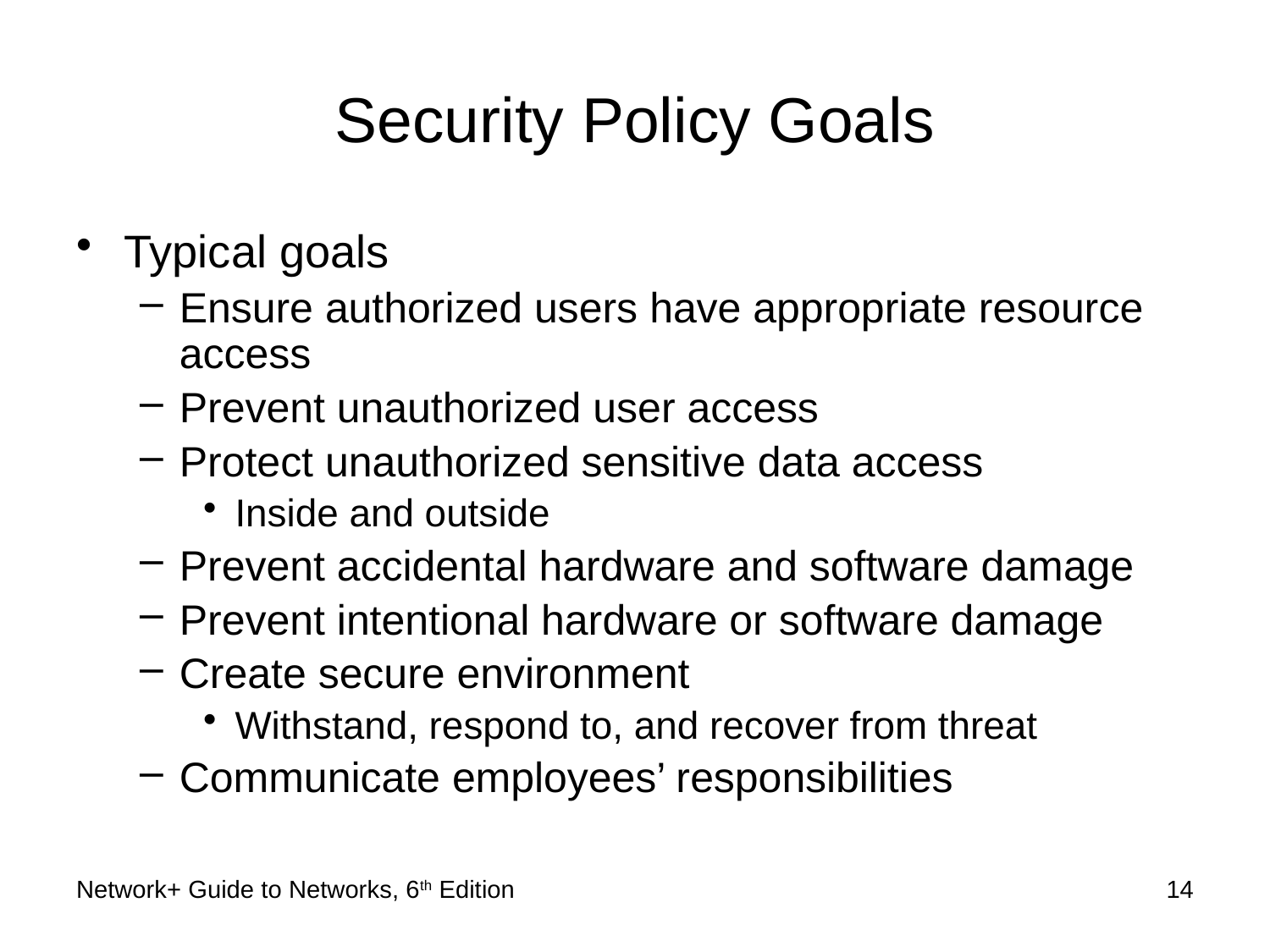

# Security Policy Goals
Typical goals
Ensure authorized users have appropriate resource access
Prevent unauthorized user access
Protect unauthorized sensitive data access
Inside and outside
Prevent accidental hardware and software damage
Prevent intentional hardware or software damage
Create secure environment
Withstand, respond to, and recover from threat
Communicate employees’ responsibilities
Network+ Guide to Networks, 6th Edition
14